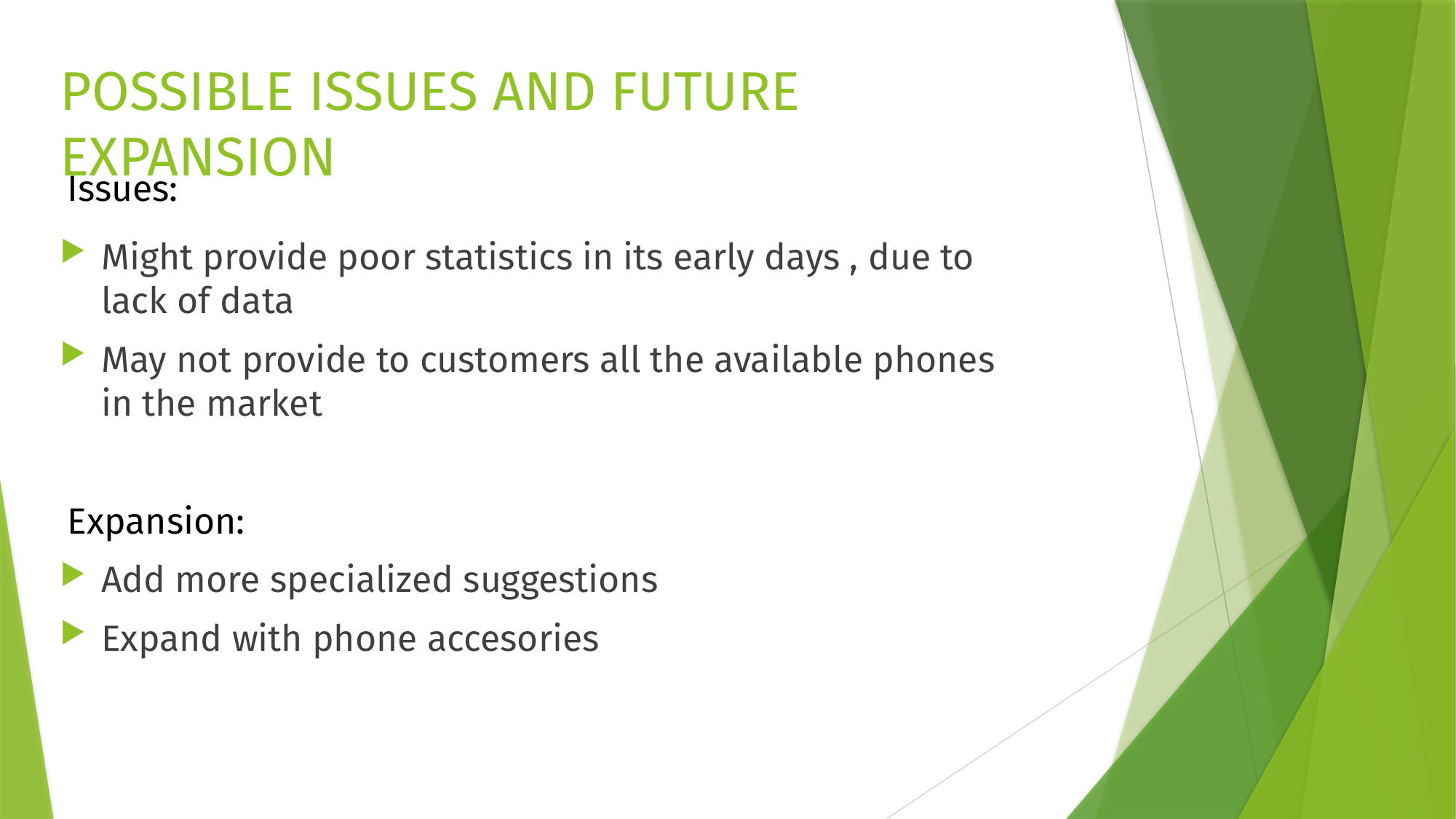

# POSSIBLE ISSUES AND FUTURE EXPANSION
Issues:
Might provide poor statistics in its early days , due to lack of data
May not provide to customers all the available phones in the market

Add more specialized suggestions
Expand with phone accesories
Expansion: